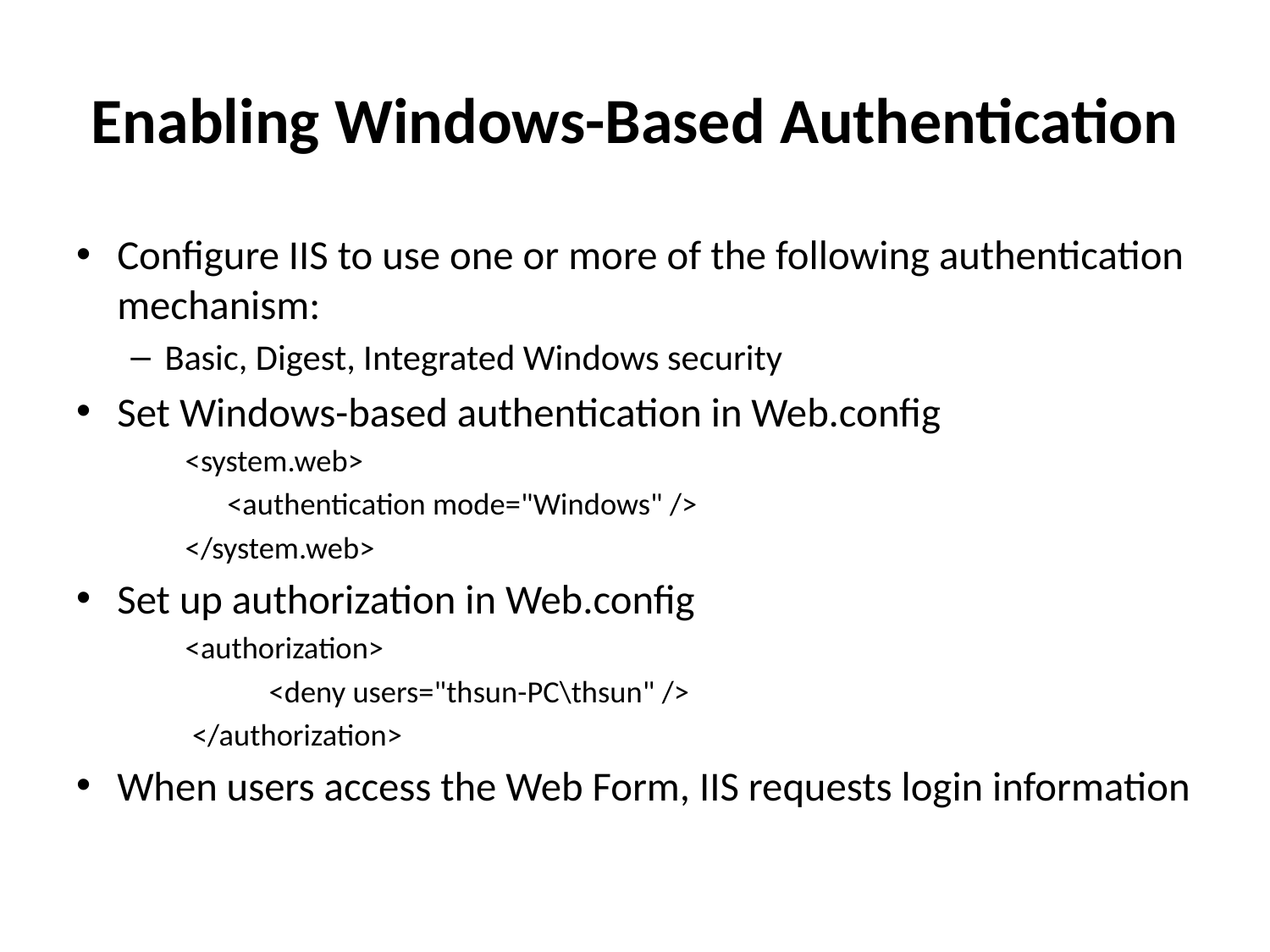

# Enabling Windows-Based Authentication
Configure IIS to use one or more of the following authentication mechanism:
Basic, Digest, Integrated Windows security
Set Windows-based authentication in Web.config
<system.web>
      <authentication mode="Windows" />
</system.web>
Set up authorization in Web.config
<authorization>
            <deny users="thsun-PC\thsun" />
 </authorization>
When users access the Web Form, IIS requests login information